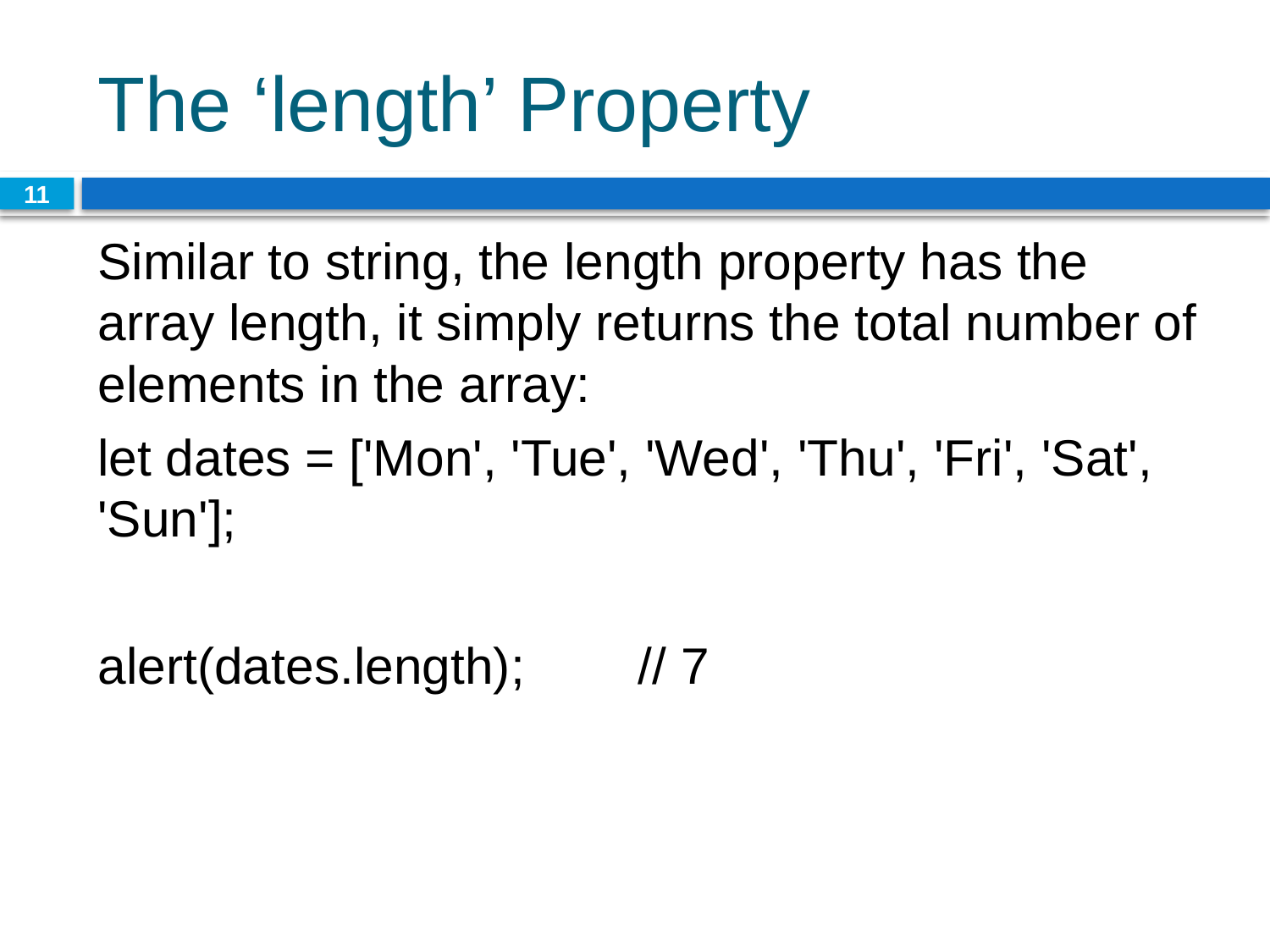

# The ‘length’ Property
11
Similar to string, the length property has the array length, it simply returns the total number of elements in the array:
let dates = ['Mon', 'Tue', 'Wed', 'Thu', 'Fri', 'Sat', 'Sun'];

alert(dates.length);        // 7